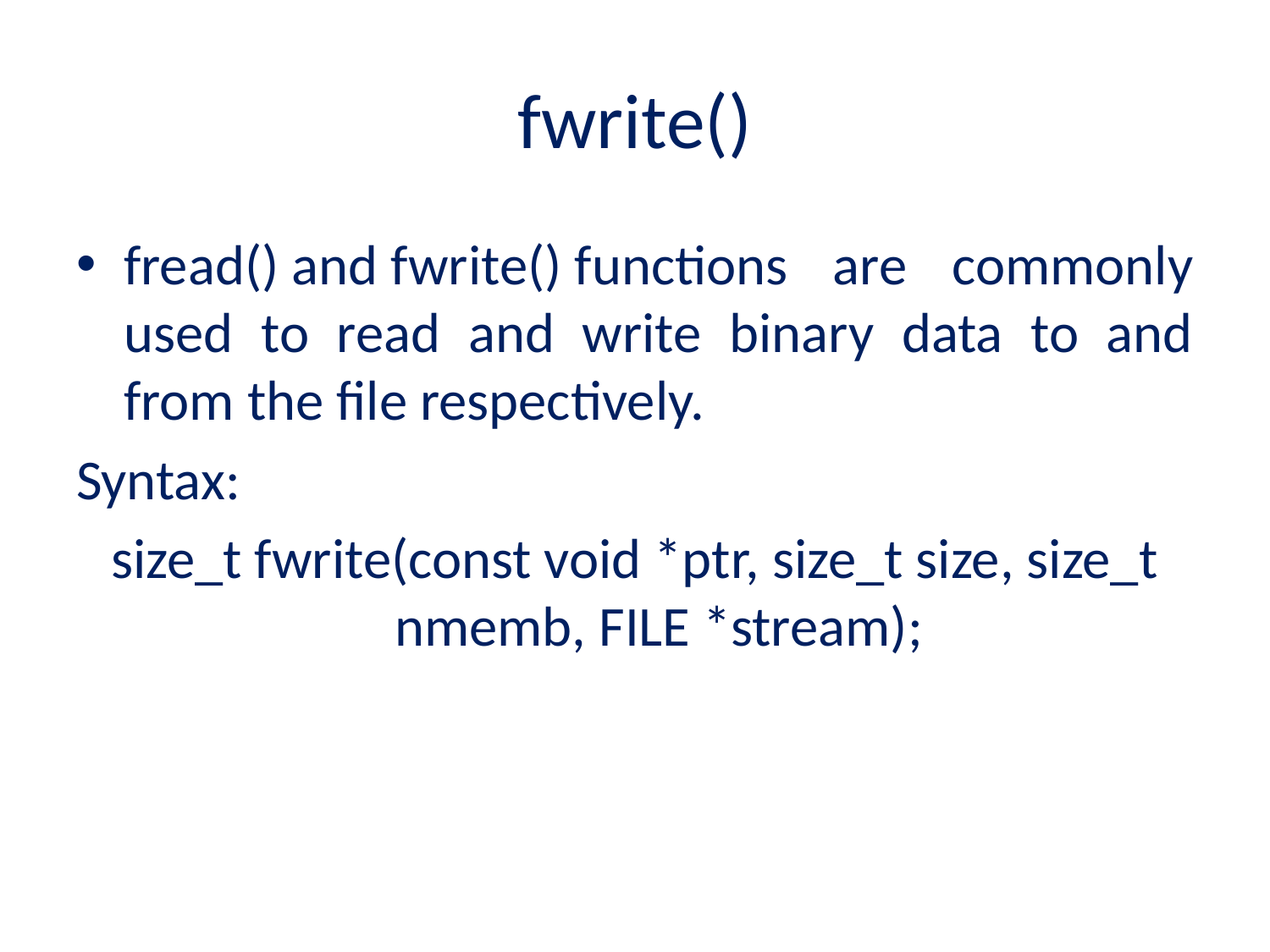

# fwrite()
fread() and fwrite() functions are commonly used to read and write binary data to and from the file respectively.
Syntax:
size_t fwrite(const void *ptr, size_t size, size_t nmemb, FILE *stream);